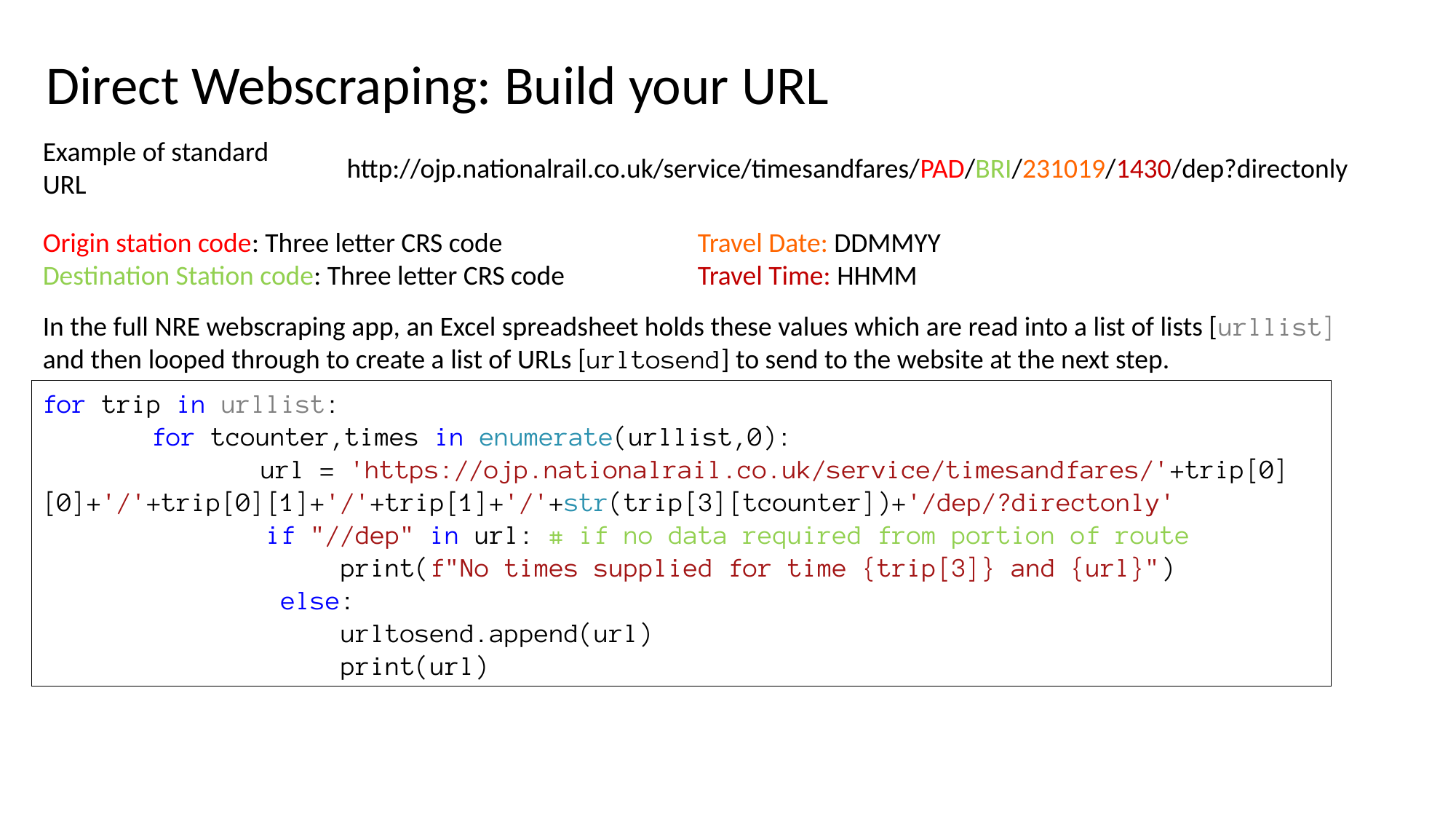

Direct Webscraping: Build your URL
Example of standard URL
http://ojp.nationalrail.co.uk/service/timesandfares/PAD/BRI/231019/1430/dep?directonly
Origin station code: Three letter CRS code		Travel Date: DDMMYY
Destination Station code: Three letter CRS code		Travel Time: HHMM
In the full NRE webscraping app, an Excel spreadsheet holds these values which are read into a list of lists [urllist] and then looped through to create a list of URLs [urltosend] to send to the website at the next step.
for trip in urllist:
	for tcounter,times in enumerate(urllist,0):
       		url = 'https://ojp.nationalrail.co.uk/service/timesandfares/'+trip[0][0]+'/'+trip[0][1]+'/'+trip[1]+'/'+str(trip[3][tcounter])+'/dep/?directonly'
               if "//dep" in url: # if no data required from portion of route
                    print(f"No times supplied for time {trip[3]} and {url}")
                else:
                    urltosend.append(url)
                    print(url)